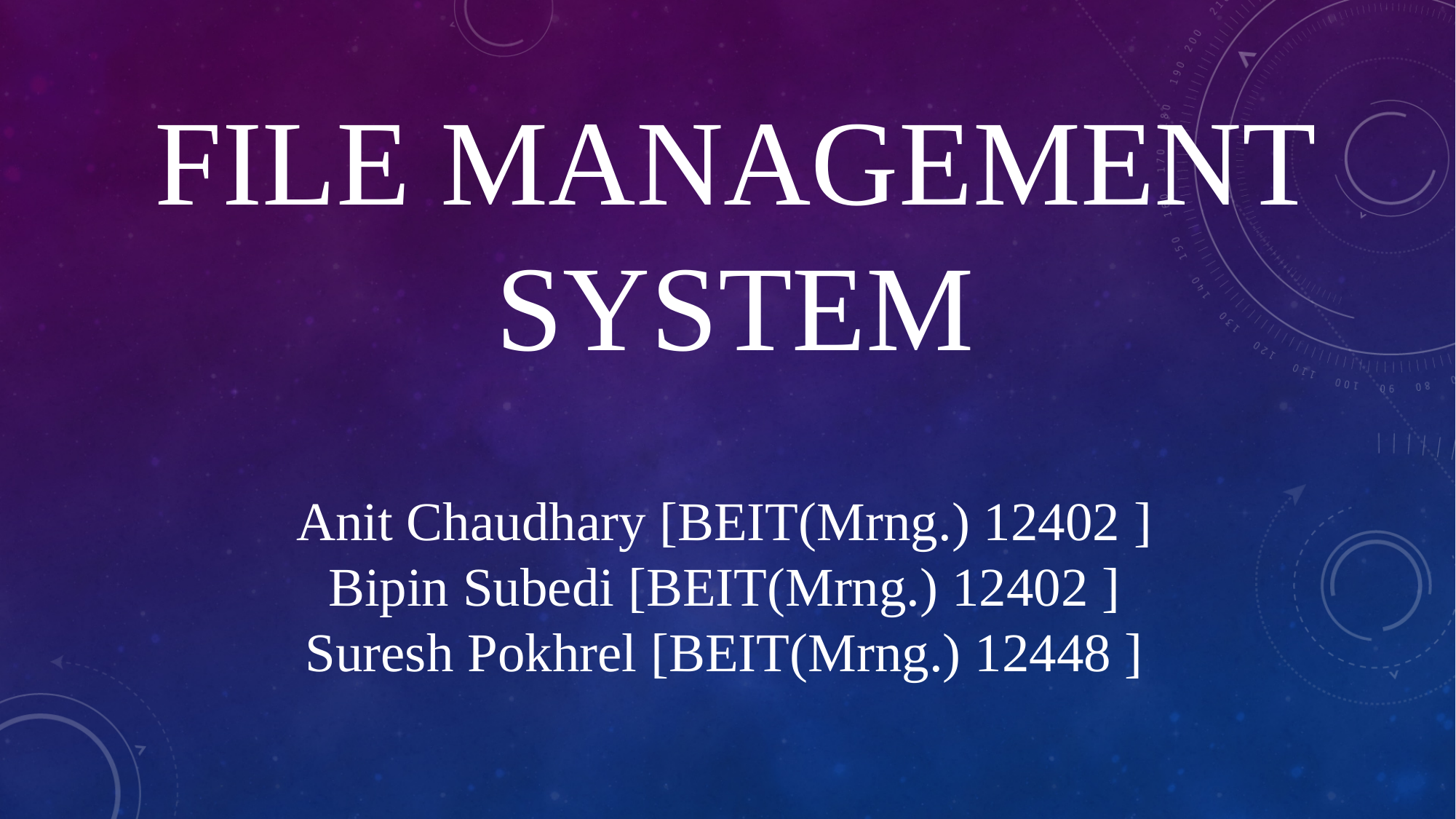

# File Management system
Anit Chaudhary [BEIT(Mrng.) 12402 ]
Bipin Subedi [BEIT(Mrng.) 12402 ]
Suresh Pokhrel [BEIT(Mrng.) 12448 ]